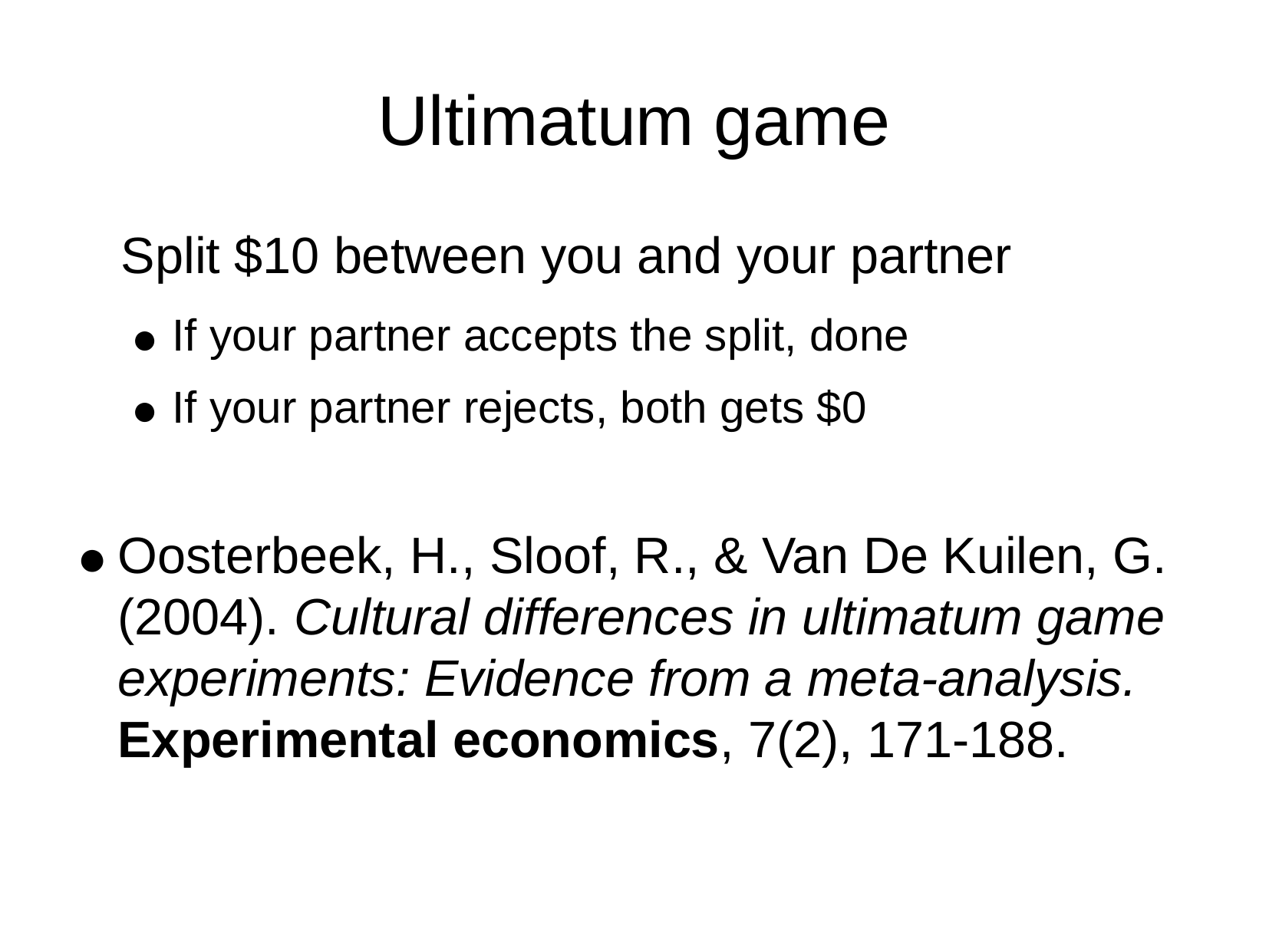

Ultimatum game
Split $10 between you and your partner
If your partner accepts the split, done
If your partner rejects, both gets $0

Oosterbeek, H., Sloof, R., & Van De Kuilen, G. (2004). Cultural differences in ultimatum game experiments: Evidence from a meta-analysis. Experimental economics, 7(2), 171-188.